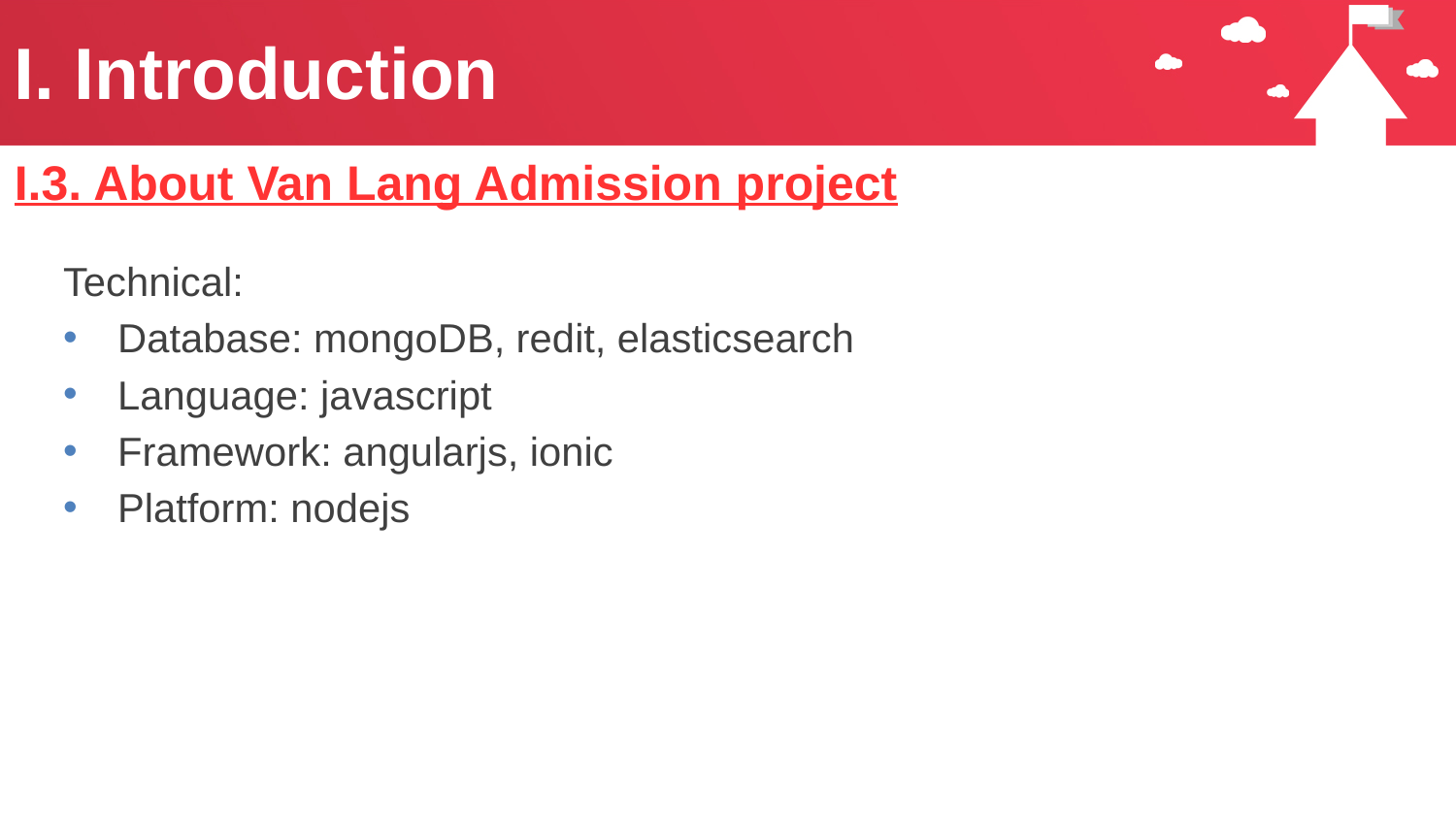

# I. Introduction
I.3. About Van Lang Admission project
Technical:
Database: mongoDB, redit, elasticsearch
Language: javascript
Framework: angularjs, ionic
Platform: nodejs